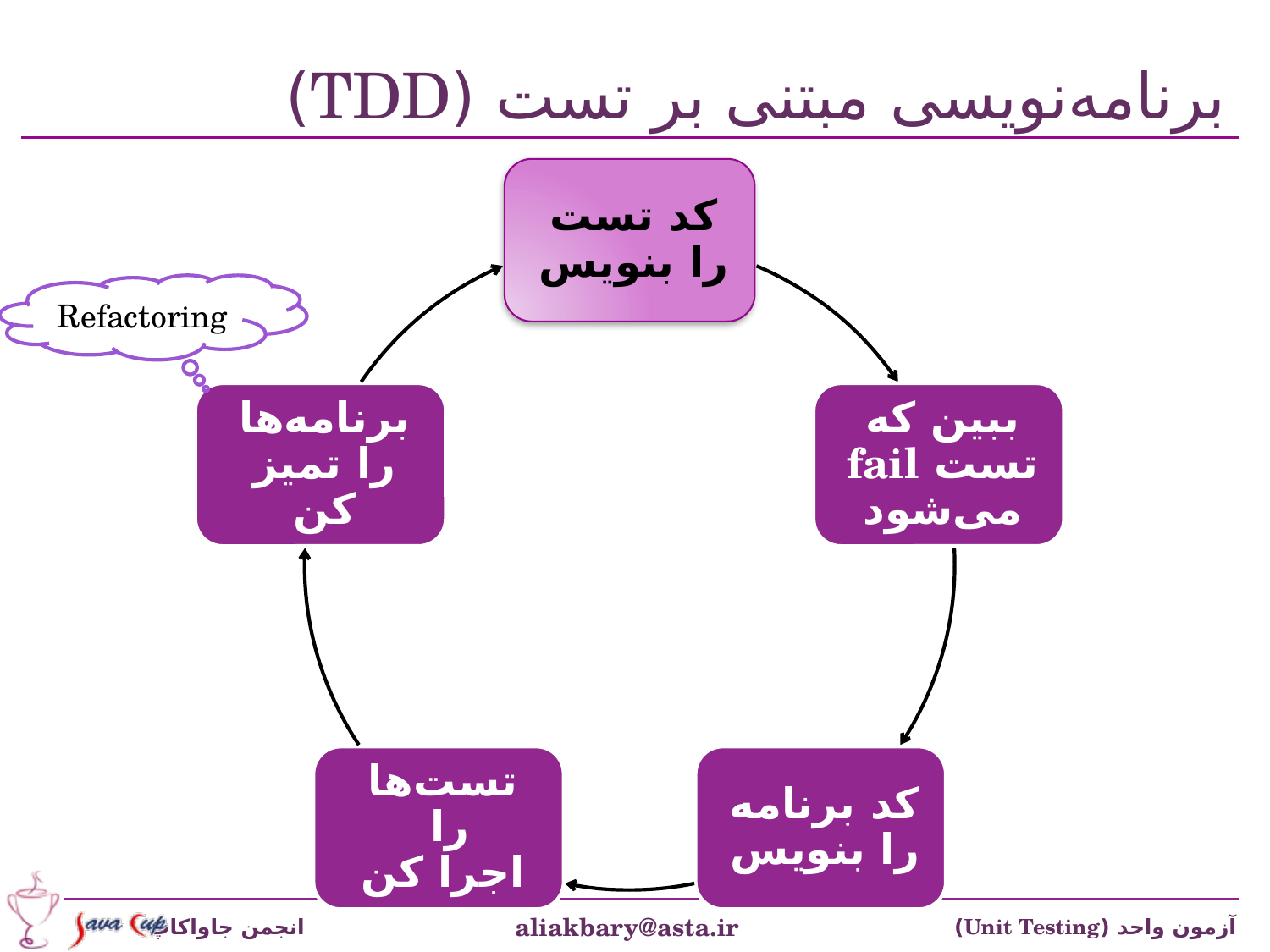

# برنامه‌نويسی مبتنی بر تست (TDD)
کد تست را بنويس
ببين که تست fail می‌شود
کد برنامه
را بنويس
تست‌ها را
اجرا کن
برنامه‌ها را تميز کن
Refactoring